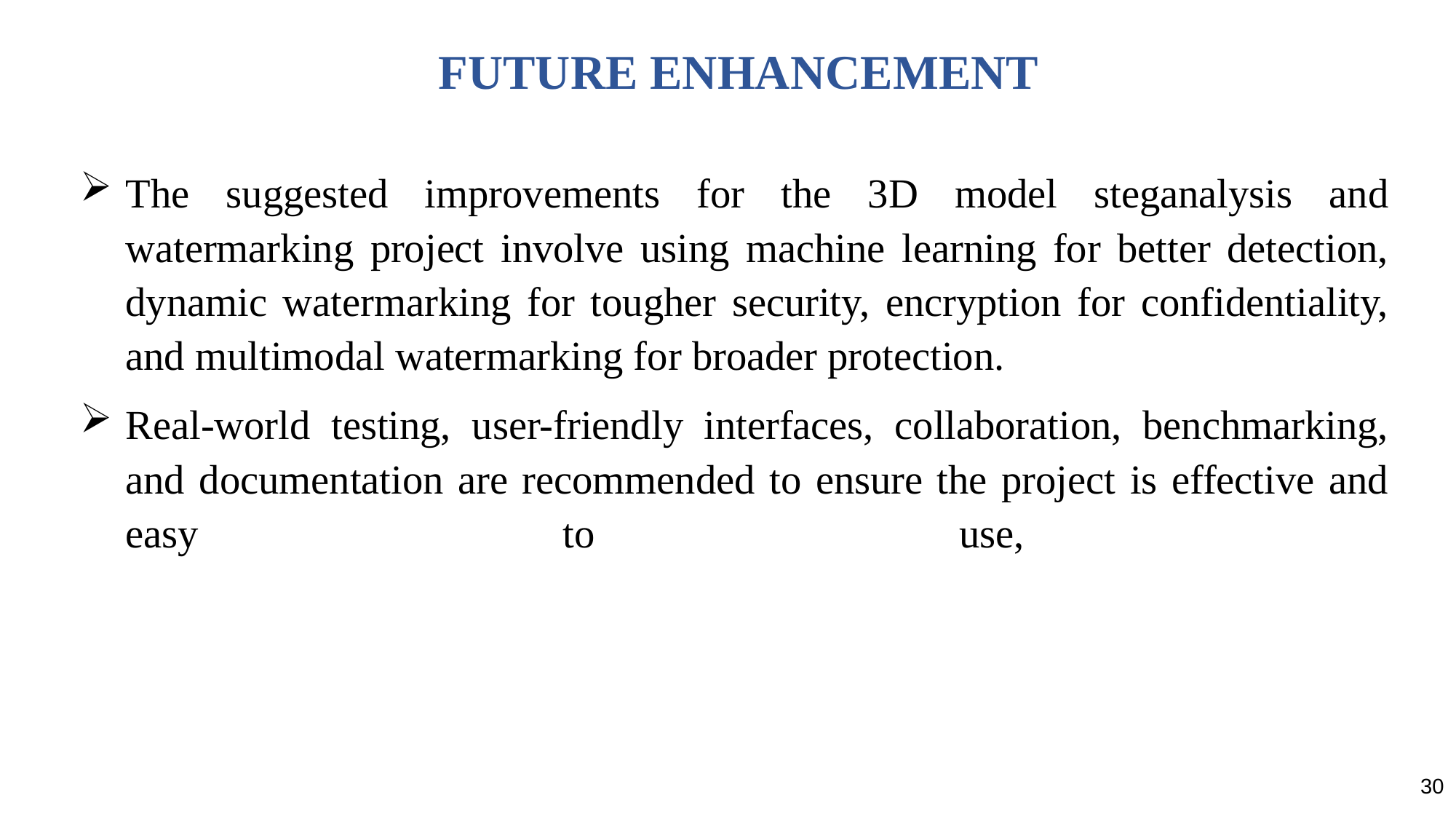

# FUTURE ENHANCEMENT
The suggested improvements for the 3D model steganalysis and watermarking project involve using machine learning for better detection, dynamic watermarking for tougher security, encryption for confidentiality, and multimodal watermarking for broader protection.
Real-world testing, user-friendly interfaces, collaboration, benchmarking, and documentation are recommended to ensure the project is effective and easy to use,
30